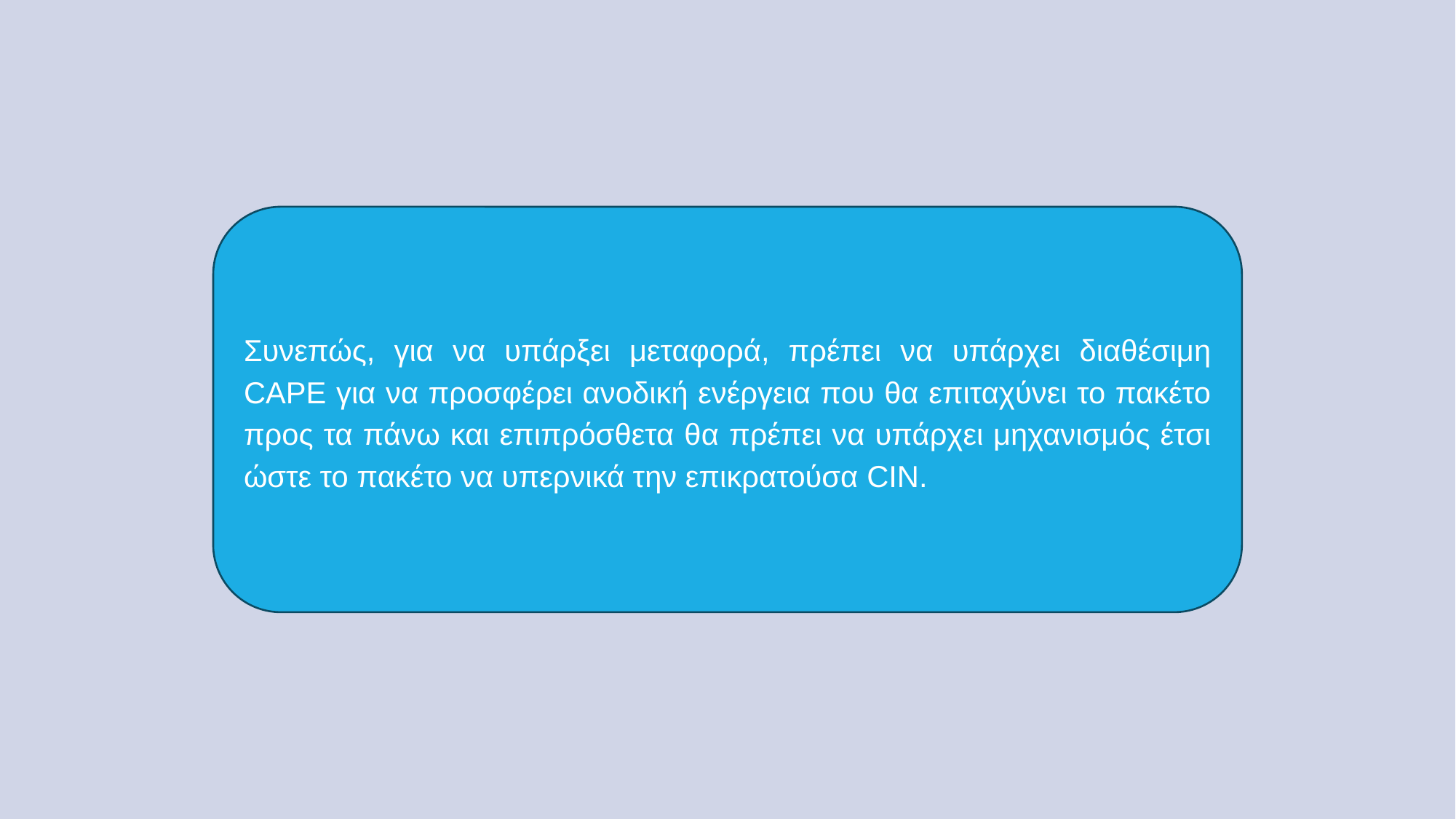

Συνεπώς, για να υπάρξει μεταφορά, πρέπει να υπάρχει διαθέσιμη CAPE για να προσφέρει ανοδική ενέργεια που θα επιταχύνει το πακέτο προς τα πάνω και επιπρόσθετα θα πρέπει να υπάρχει μηχανισμός έτσι ώστε το πακέτο να υπερνικά την επικρατούσα CIN.